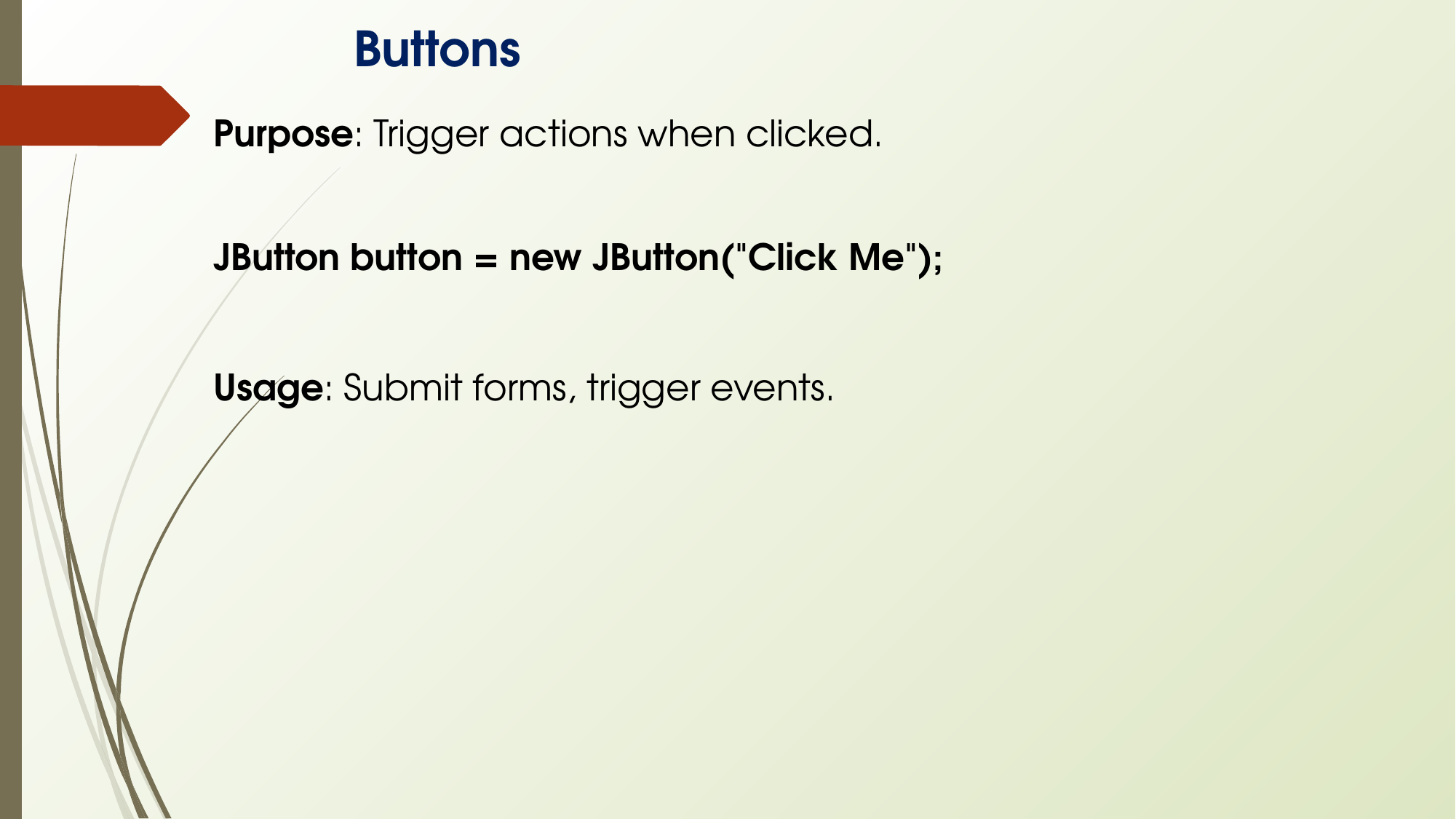

Buttons

Purpose: Trigger actions when clicked.

JButton button = new JButton("Click Me");

Usage: Submit forms, trigger events.